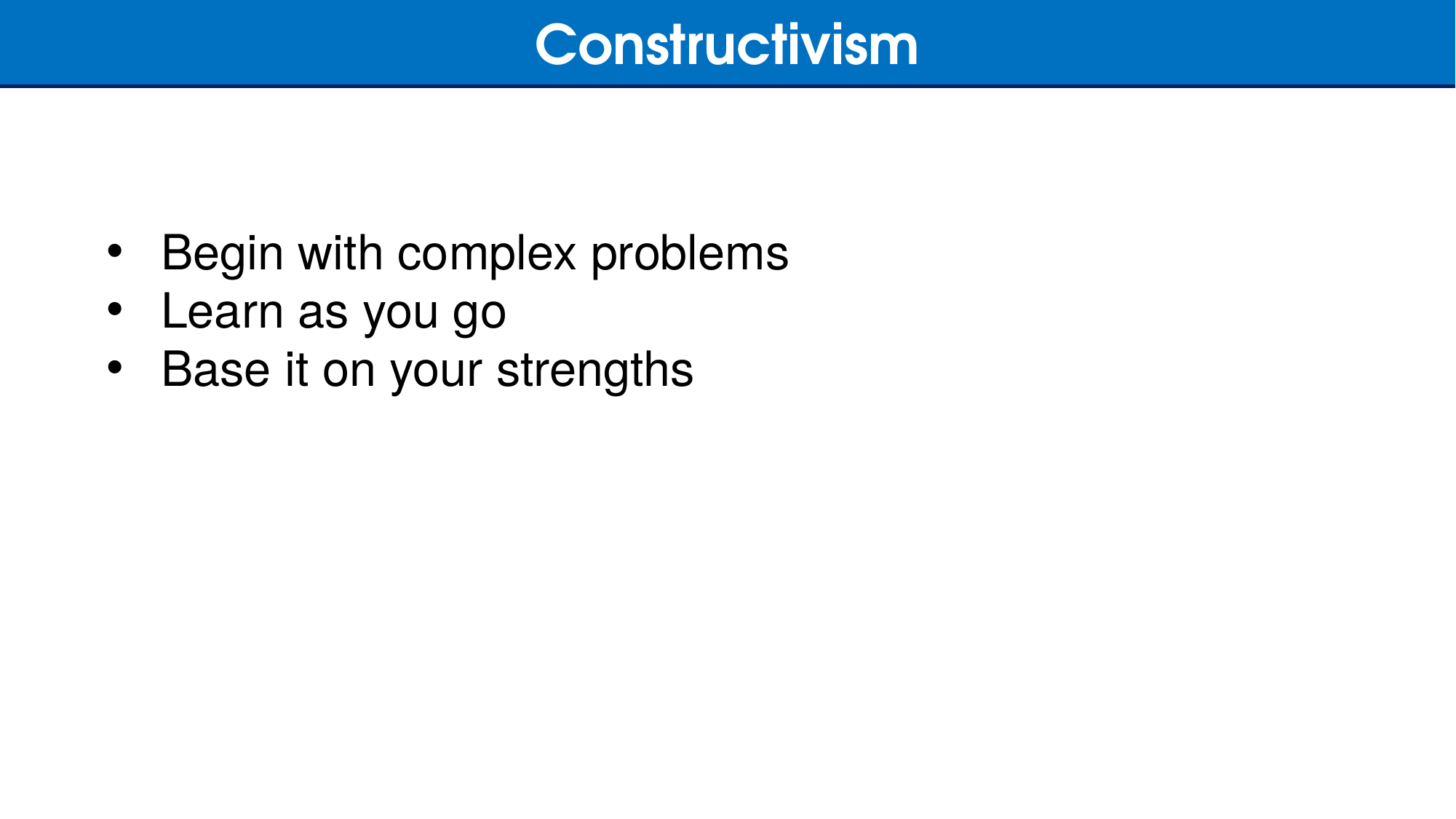

Constructivism
Begin with complex problems
Learn as you go
Base it on your strengths
17